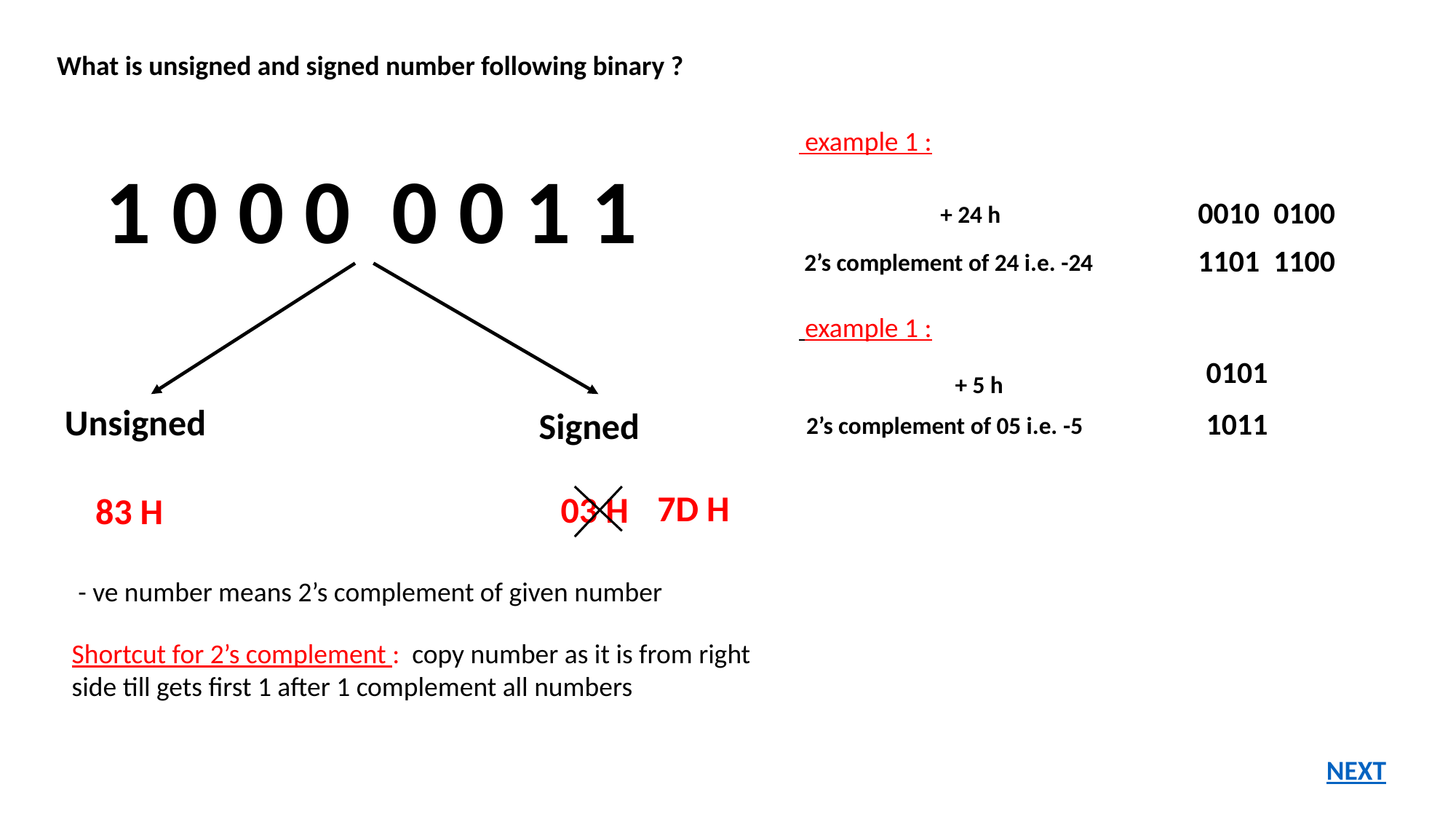

What is unsigned and signed number following binary ?
 example 1 :
1 0 0 0  0 0 1 1
0010  0100
 + 24 h
1101  1100
 2’s complement of 24 i.e. -24
 example 1 :
 0101
 + 5 h
Unsigned
Signed
 1011
 2’s complement of 05 i.e. -5
7D H
03 H
83 H
 - ve number means 2’s complement of given number
Shortcut for 2’s complement :  copy number as it is from right side till gets first 1 after 1 complement all numbers
NEXT